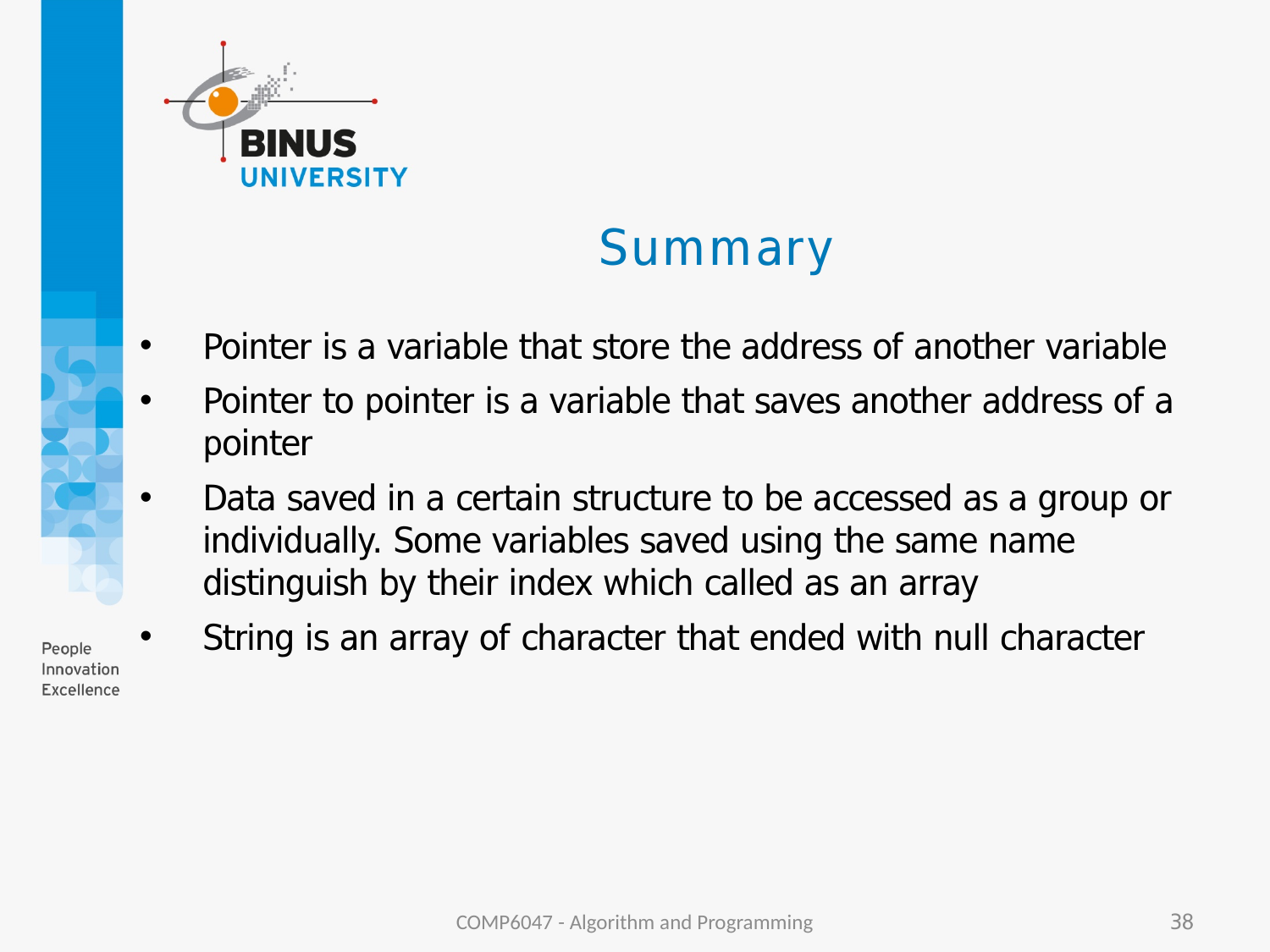

# Summary
Pointer is a variable that store the address of another variable
Pointer to pointer is a variable that saves another address of a pointer
Data saved in a certain structure to be accessed as a group or individually. Some variables saved using the same name distinguish by their index which called as an array
String is an array of character that ended with null character
COMP6047 - Algorithm and Programming
38